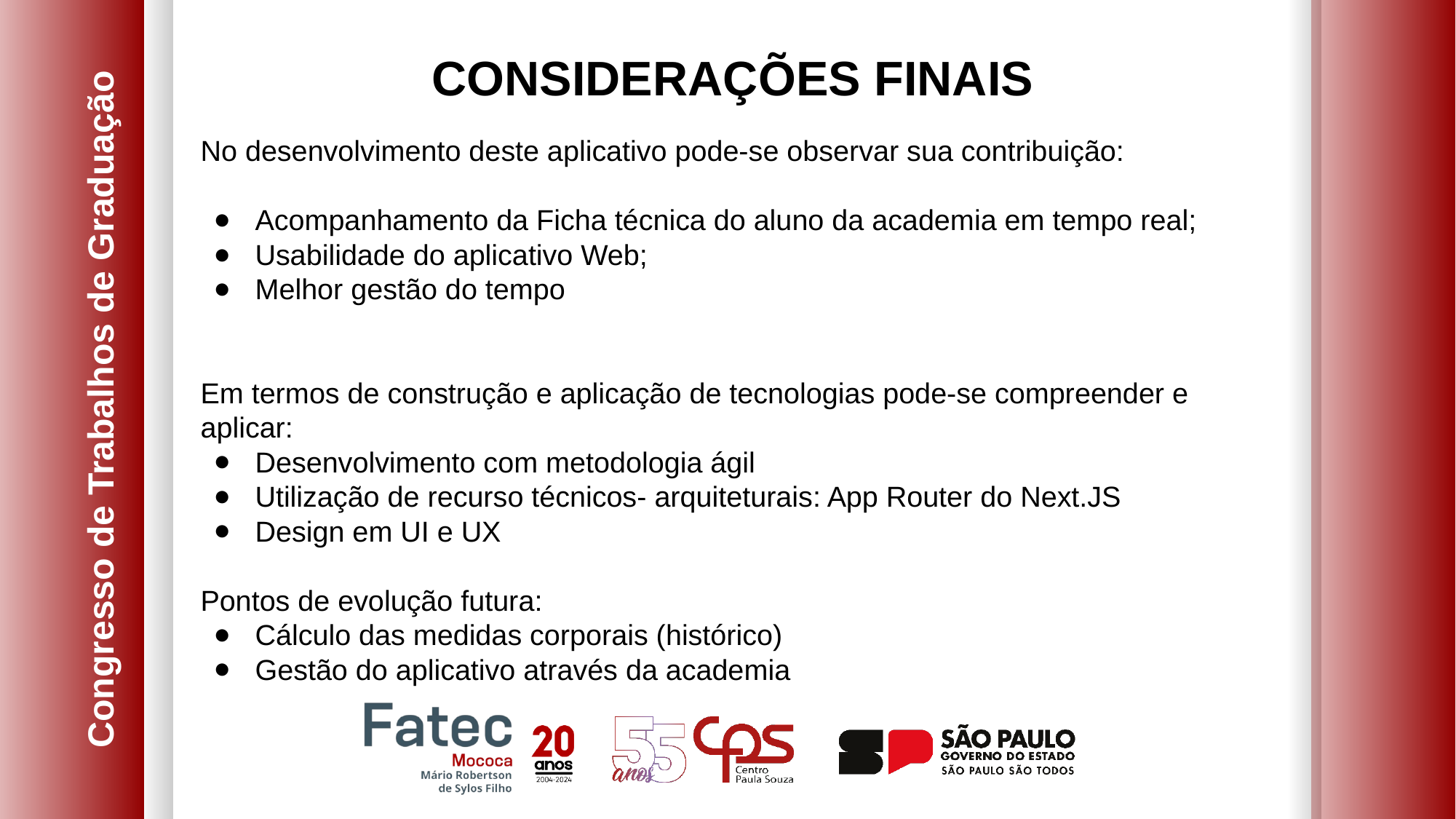

CONSIDERAÇÕES FINAIS
No desenvolvimento deste aplicativo pode-se observar sua contribuição:

Acompanhamento da Ficha técnica do aluno da academia em tempo real;
Usabilidade do aplicativo Web;
Melhor gestão do tempo

Em termos de construção e aplicação de tecnologias pode-se compreender e aplicar:
Desenvolvimento com metodologia ágil
Utilização de recurso técnicos- arquiteturais: App Router do Next.JS
Design em UI e UX

Pontos de evolução futura:
Cálculo das medidas corporais (histórico)
Gestão do aplicativo através da academia